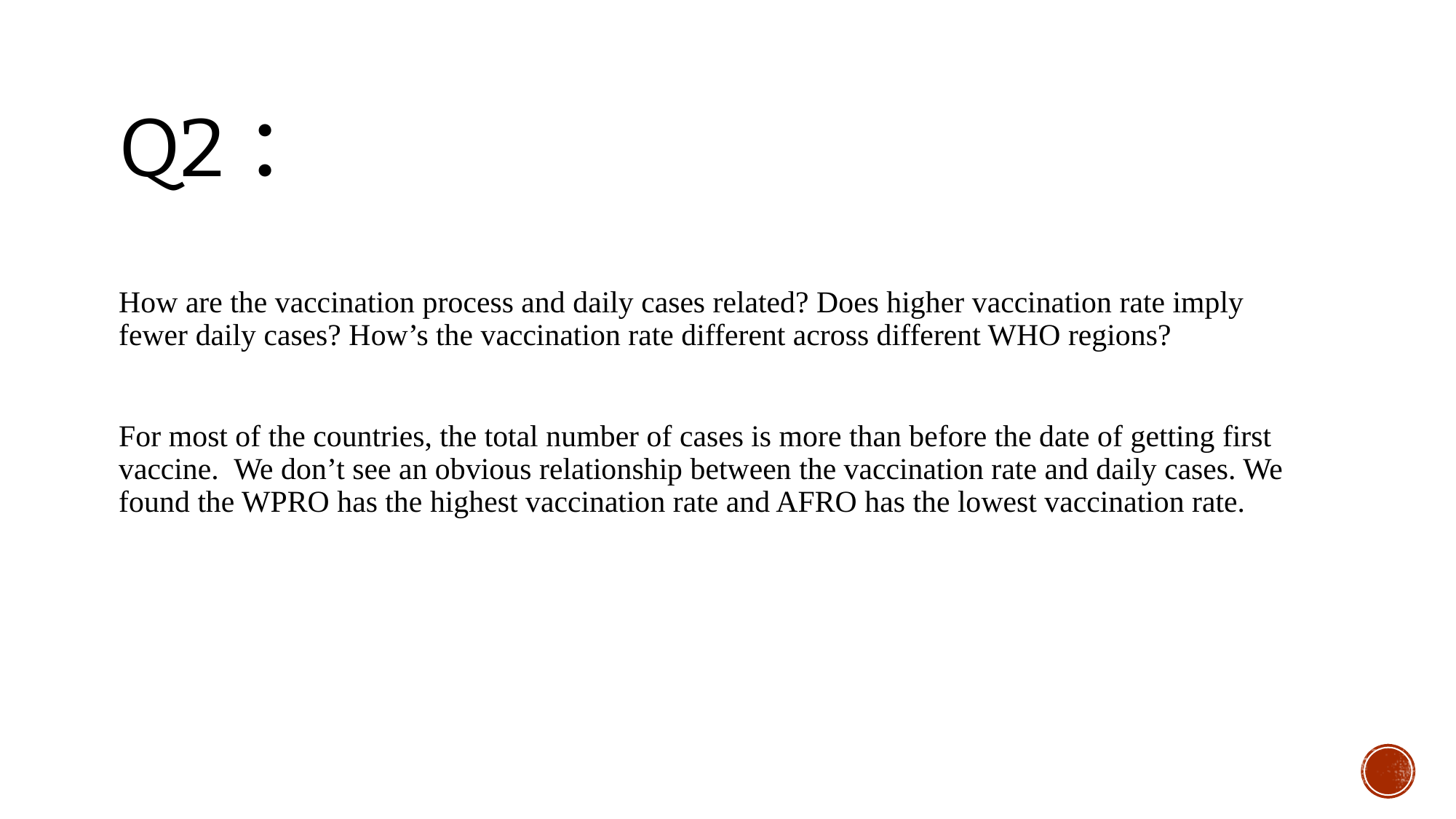

# Q2：
How are the vaccination process and daily cases related? Does higher vaccination rate imply fewer daily cases? How’s the vaccination rate different across different WHO regions?

For most of the countries, the total number of cases is more than before the date of getting first vaccine.  We don’t see an obvious relationship between the vaccination rate and daily cases. We found the WPRO has the highest vaccination rate and AFRO has the lowest vaccination rate.